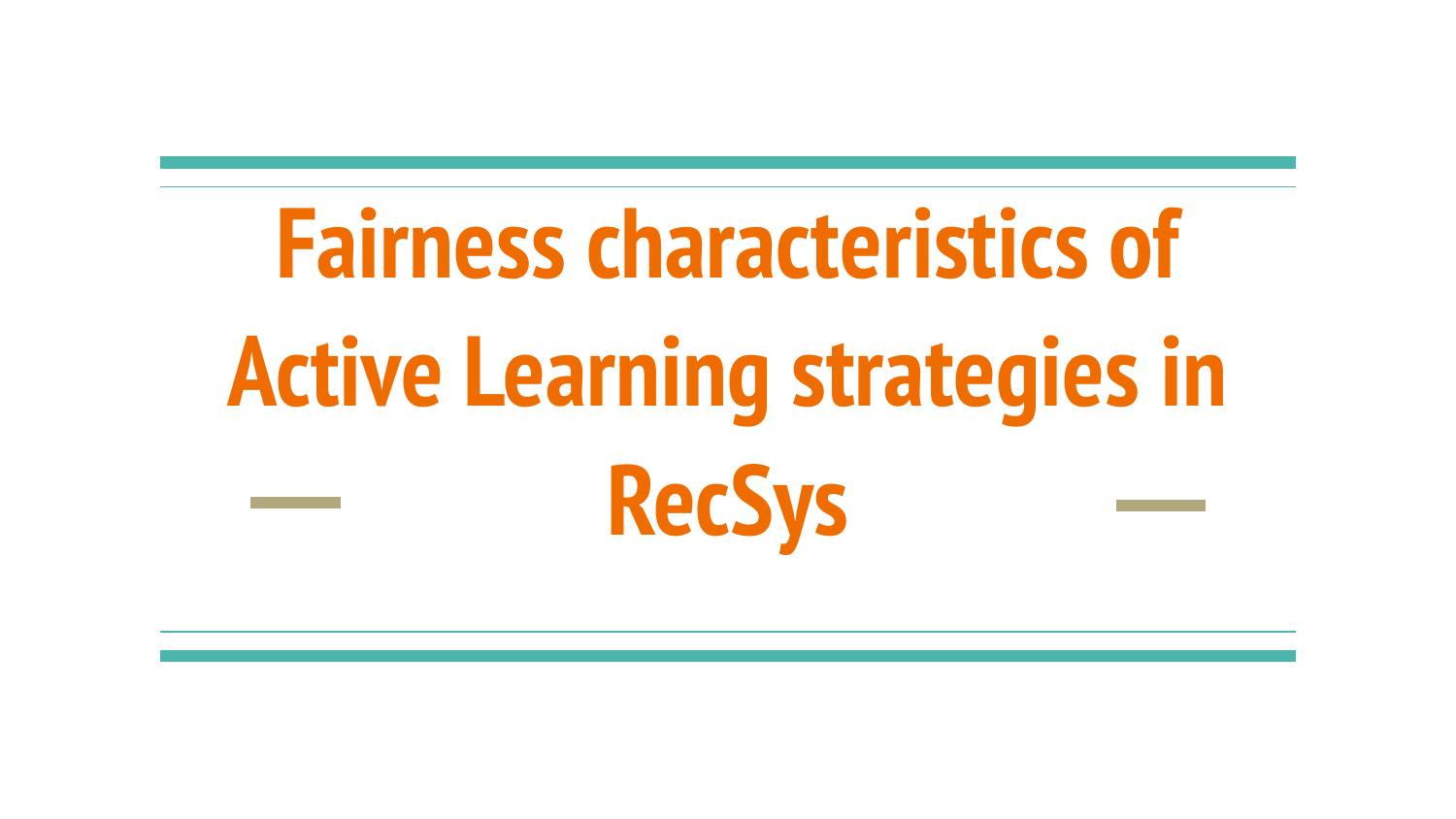

# Fairness characteristics of Active Learning strategies in RecSys